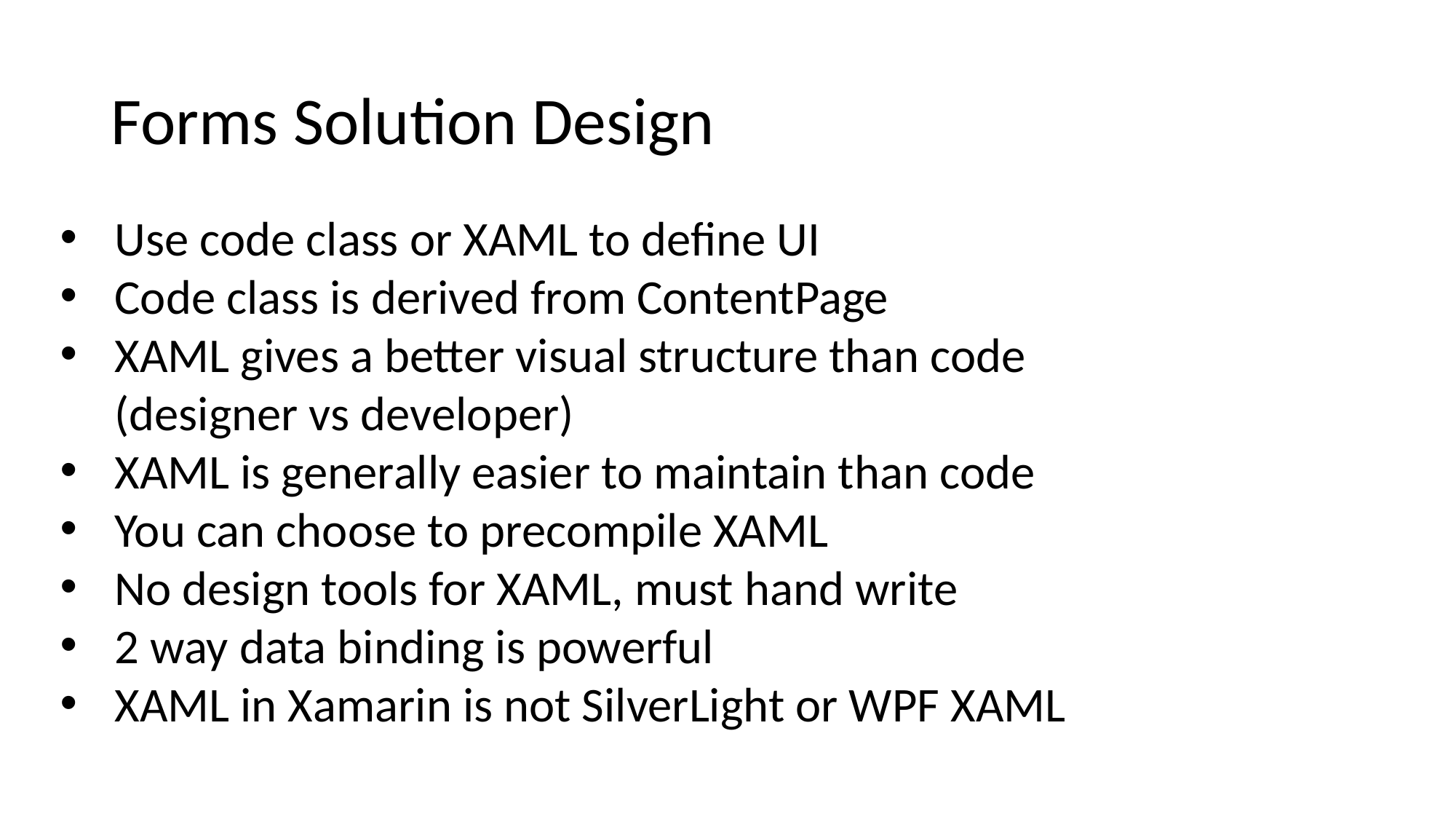

# Forms Solution Design
Use code class or XAML to define UI
Code class is derived from ContentPage
XAML gives a better visual structure than code (designer vs developer)
XAML is generally easier to maintain than code
You can choose to precompile XAML
No design tools for XAML, must hand write
2 way data binding is powerful
XAML in Xamarin is not SilverLight or WPF XAML